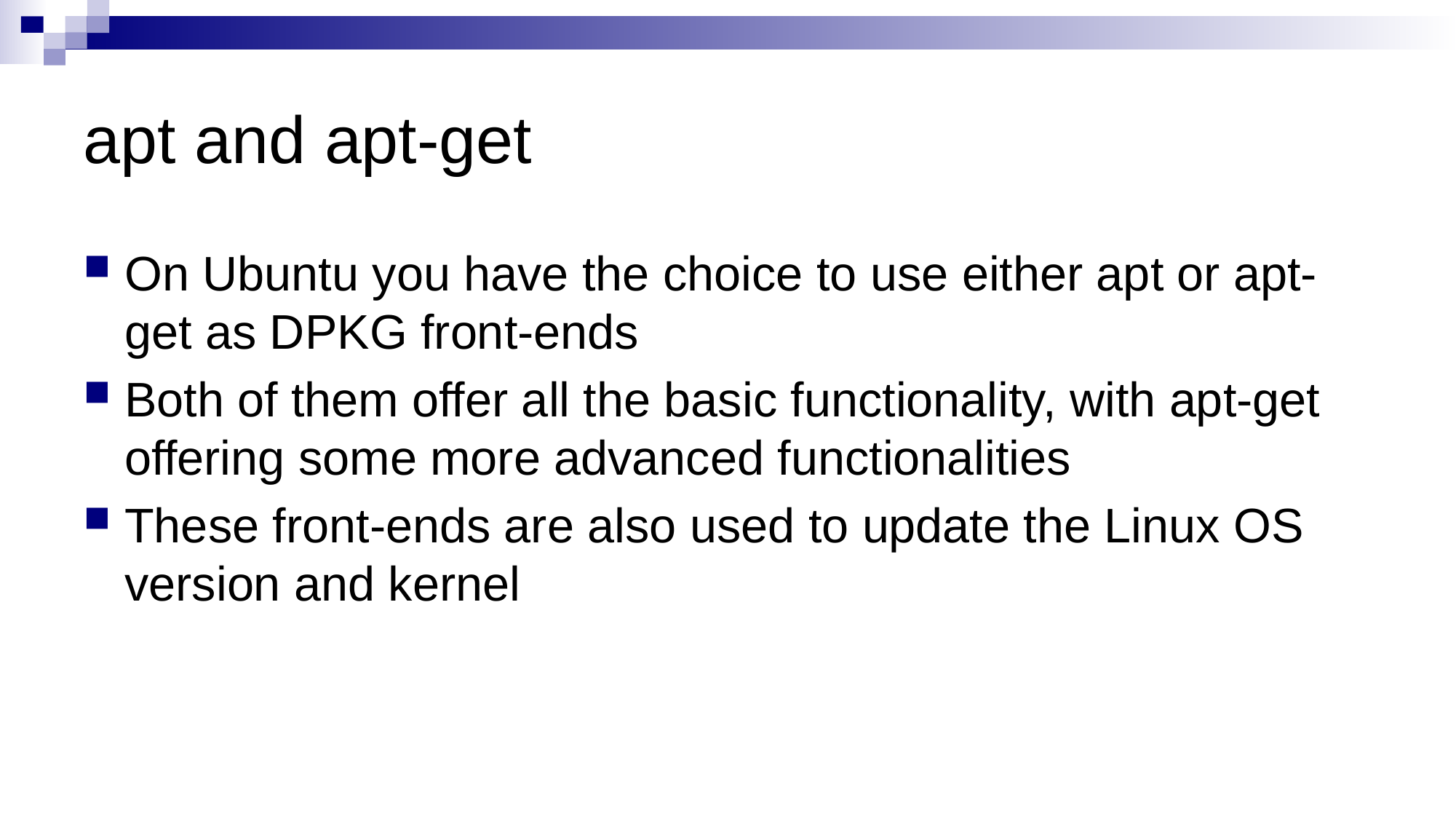

# apt and apt-get
On Ubuntu you have the choice to use either apt or apt-get as DPKG front-ends
Both of them offer all the basic functionality, with apt-get offering some more advanced functionalities
These front-ends are also used to update the Linux OS version and kernel